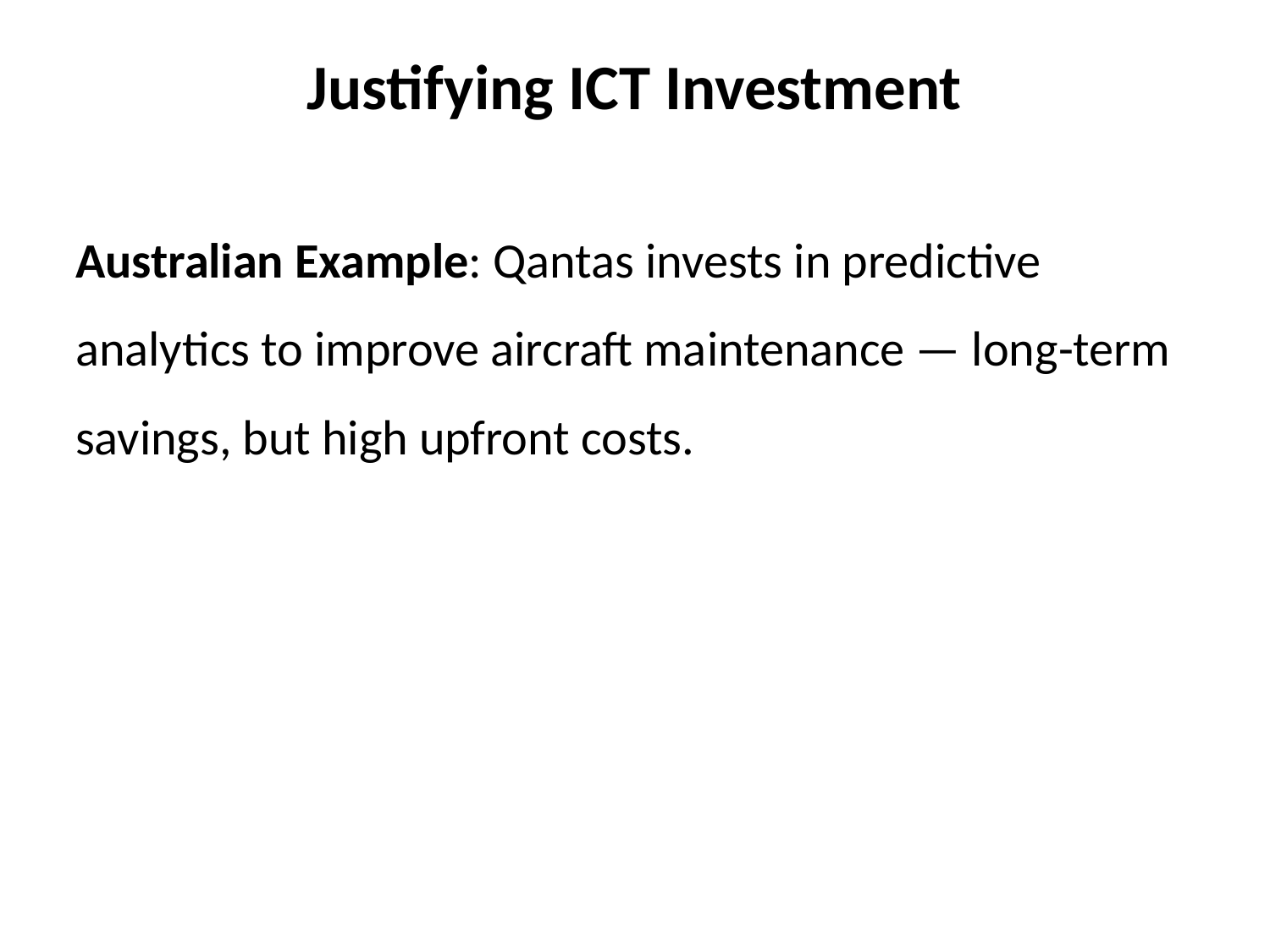

Justifying ICT Investment
Australian Example: Qantas invests in predictive analytics to improve aircraft maintenance — long-term savings, but high upfront costs.